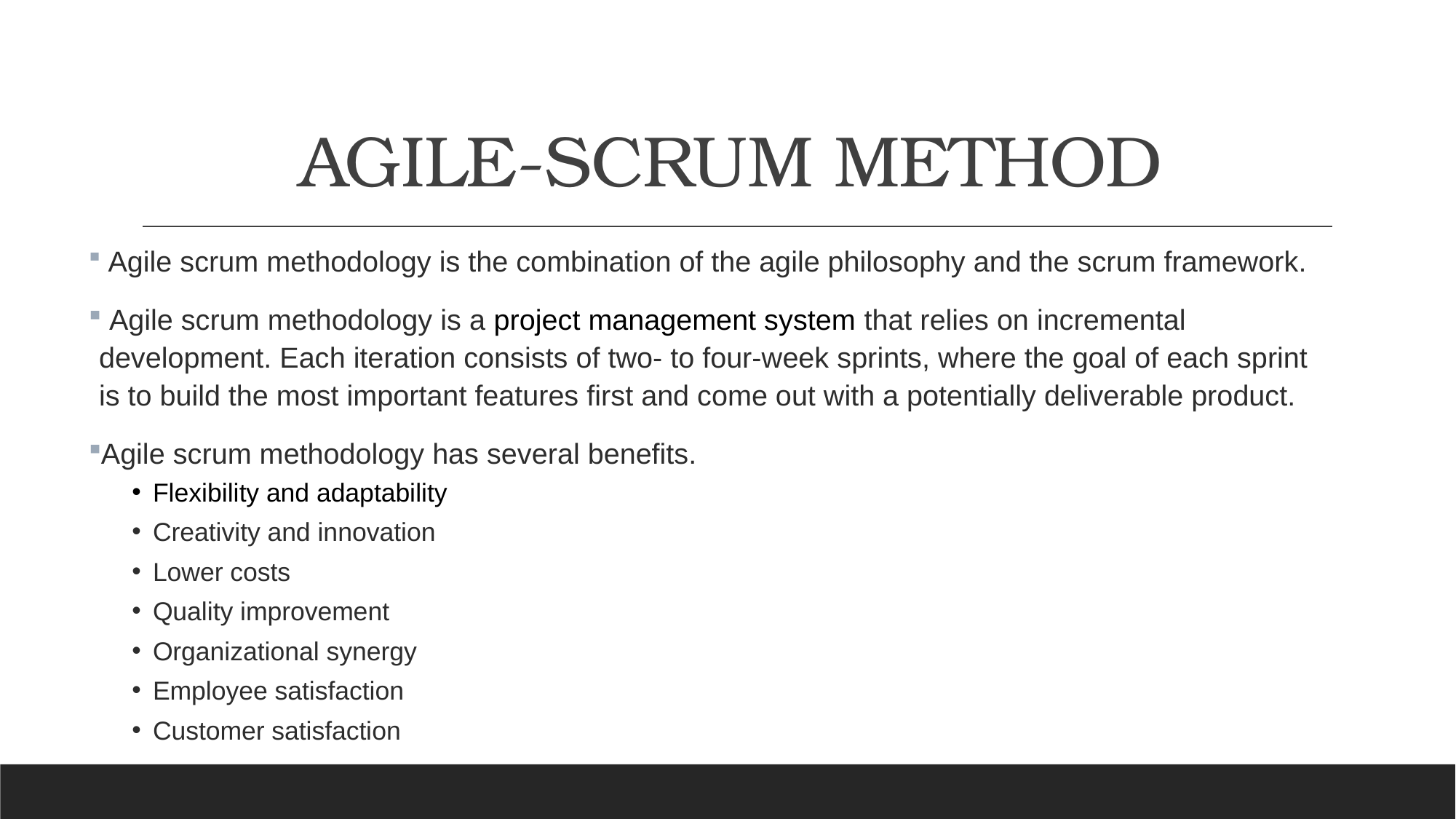

# AGILE-SCRUM METHOD
 Agile scrum methodology is the combination of the agile philosophy and the scrum framework.
 Agile scrum methodology is a project management system that relies on incremental development. Each iteration consists of two- to four-week sprints, where the goal of each sprint is to build the most important features first and come out with a potentially deliverable product.
Agile scrum methodology has several benefits.
Flexibility and adaptability
Creativity and innovation
Lower costs
Quality improvement
Organizational synergy
Employee satisfaction
Customer satisfaction